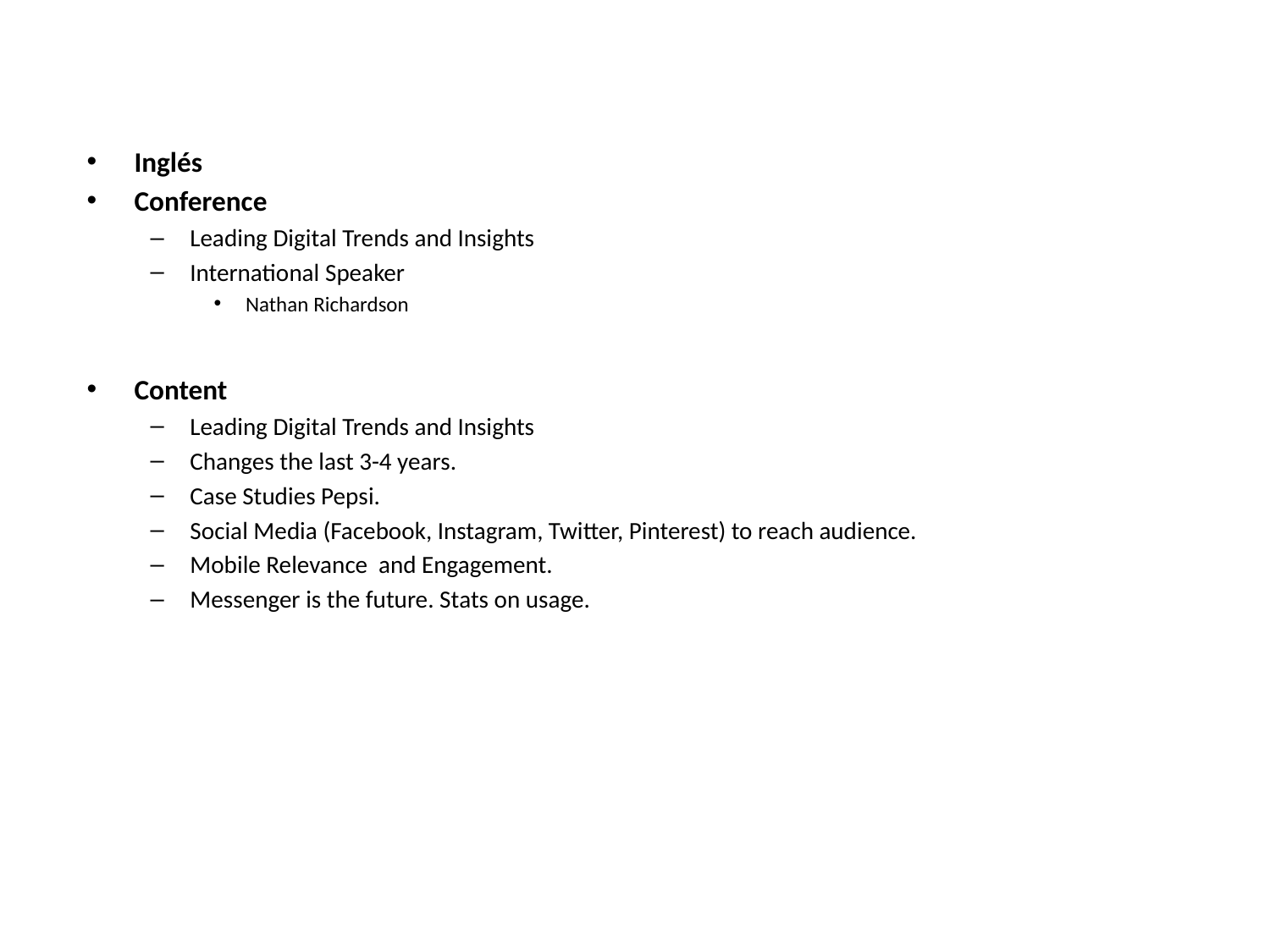

Inglés
Conference
Leading Digital Trends and Insights
International Speaker
Nathan Richardson

Content
Leading Digital Trends and Insights
Changes the last 3-4 years.
Case Studies Pepsi.
Social Media (Facebook, Instagram, Twitter, Pinterest) to reach audience.
Mobile Relevance  and Engagement.
Messenger is the future. Stats on usage.